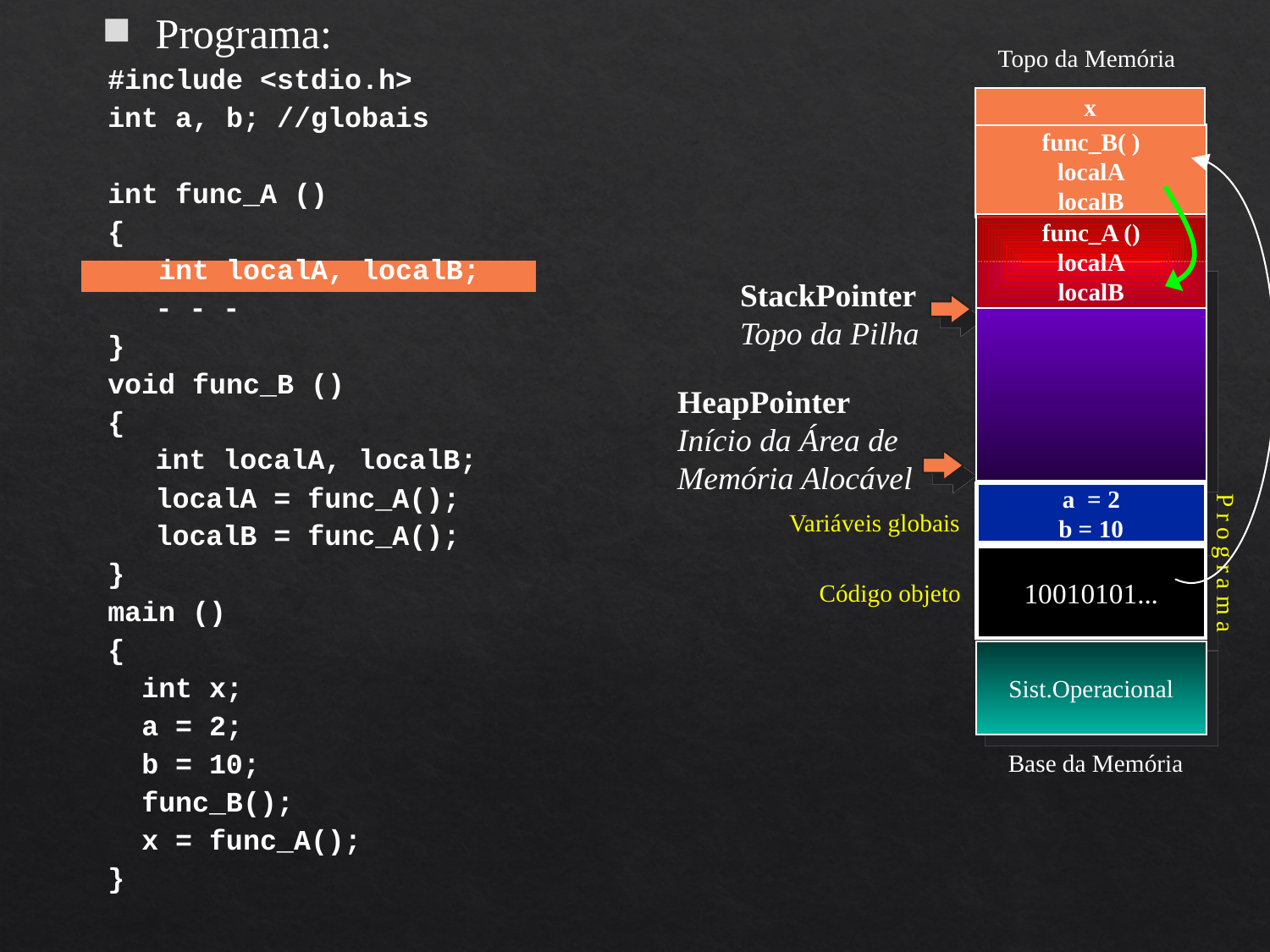

Programa:
#include <stdio.h>
int a, b; //globais

int func_A ()
{
   int localA, localB;
	- - -
}
void func_B ()
{
	int localA, localB;
	localA = func_A();
	localB = func_A();
}
main ()
{
  int x;
  a = 2;
  b = 10;
  func_B();
  x = func_A();
}
Topo da Memória
x
func_B( )
localA
localB

func_A ()
localA
localB

StackPointer
Topo da Pilha

HeapPointer
Início da Área de Memória Alocável

a  = 2
b = 10
Variáveis globais
10010101...
P r o g r a m a
Código objeto
Sist.Operacional
Base da Memória